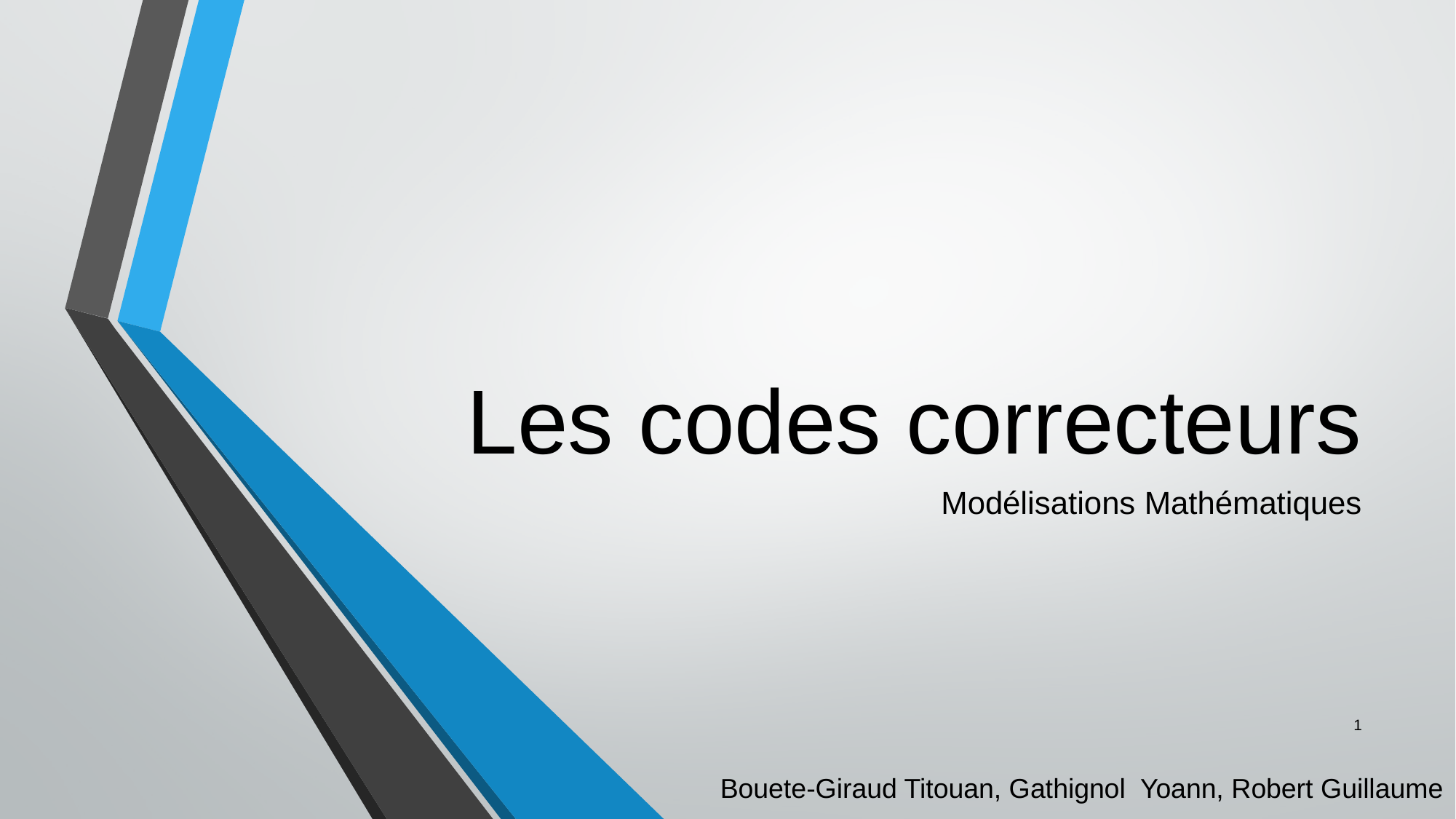

# Les codes correcteurs
Modélisations Mathématiques
1
Bouete-Giraud Titouan, Gathignol  Yoann, Robert Guillaume